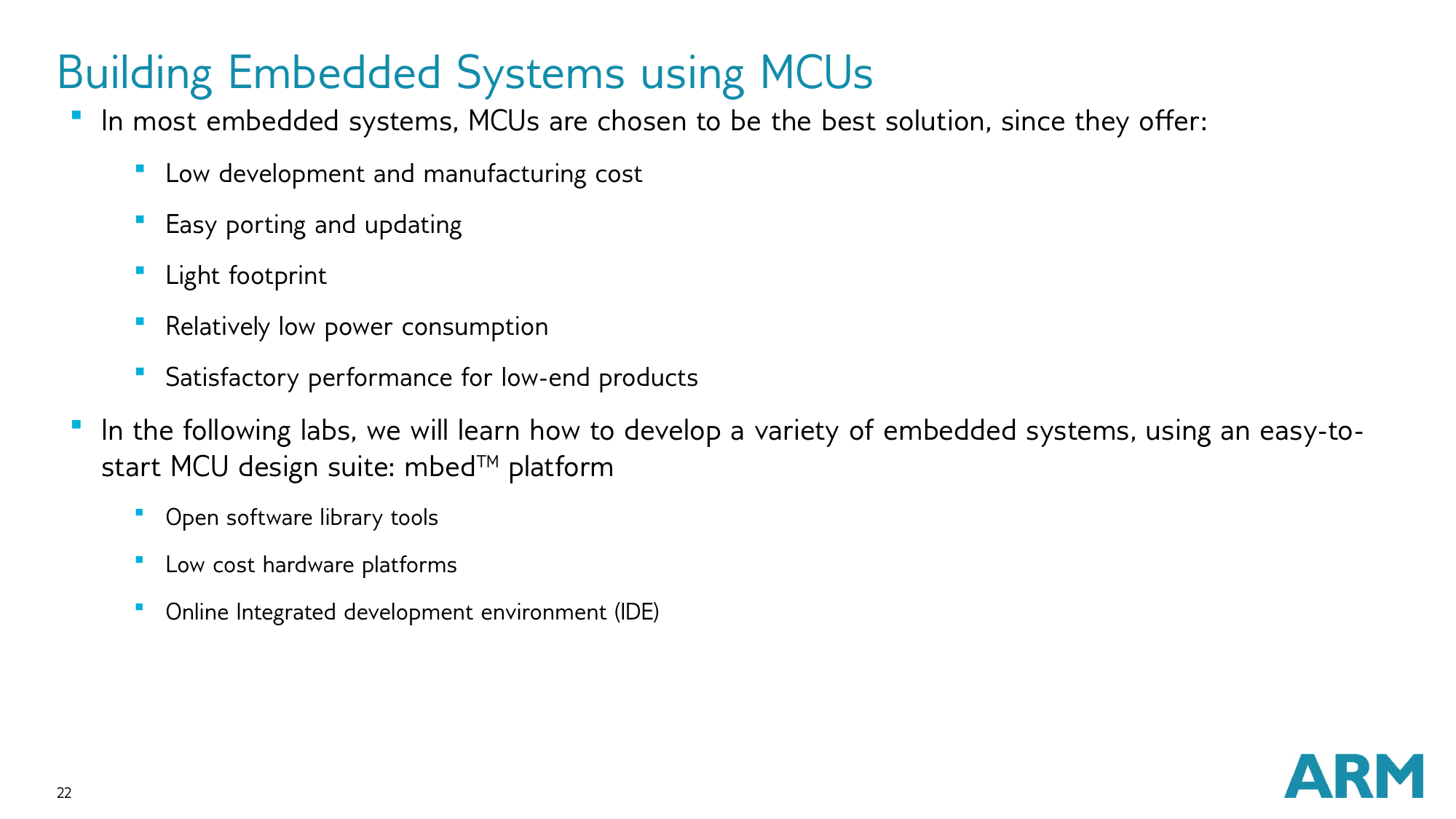

# Building Embedded Systems using MCUs
In most embedded systems, MCUs are chosen to be the best solution, since they offer:
Low development and manufacturing cost
Easy porting and updating
Light footprint
Relatively low power consumption
Satisfactory performance for low-end products
In the following labs, we will learn how to develop a variety of embedded systems, using an easy-to-start MCU design suite: mbedTM platform
Open software library tools
Low cost hardware platforms
Online Integrated development environment (IDE)